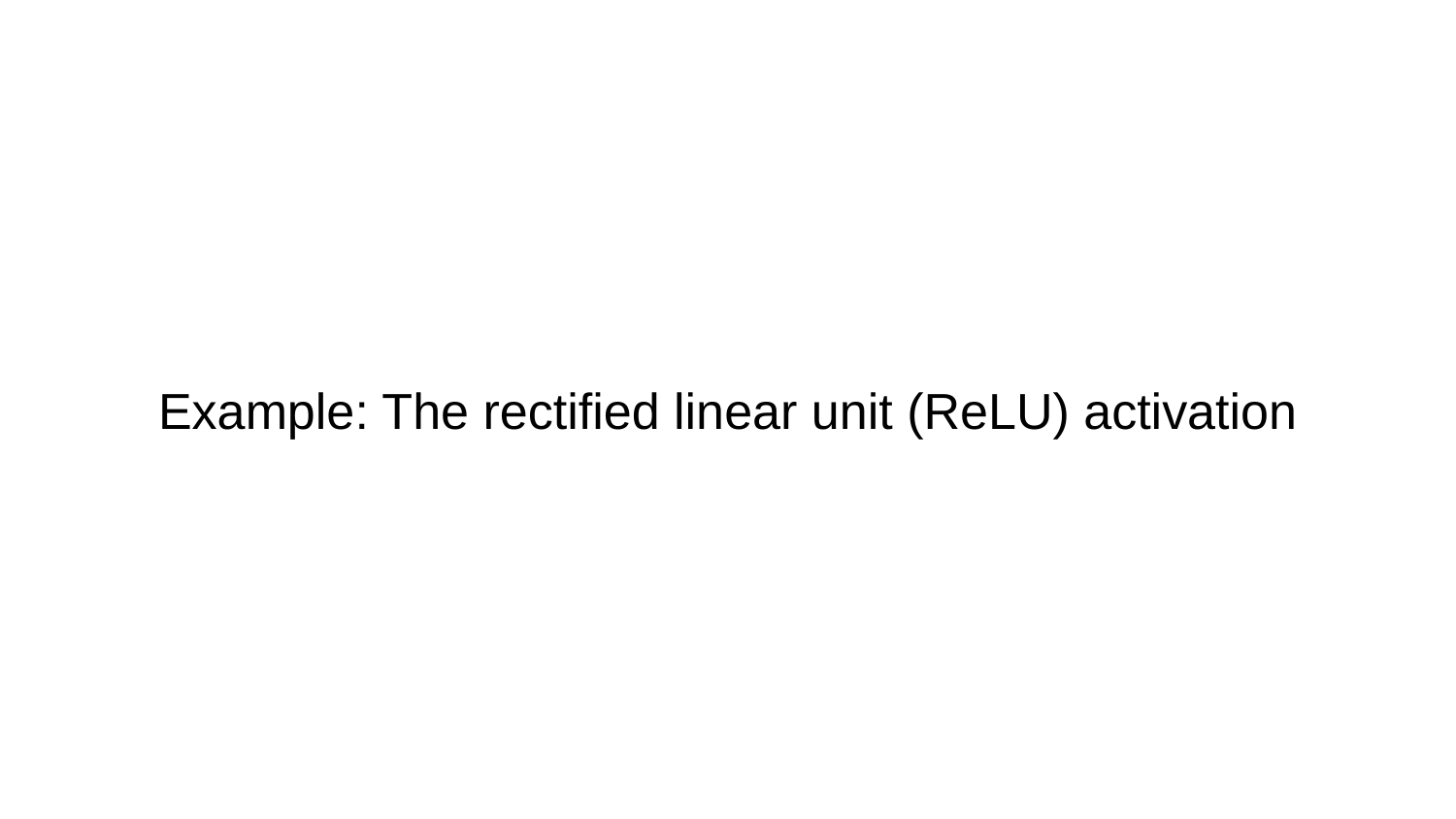

# Example: The rectified linear unit (ReLU) activation